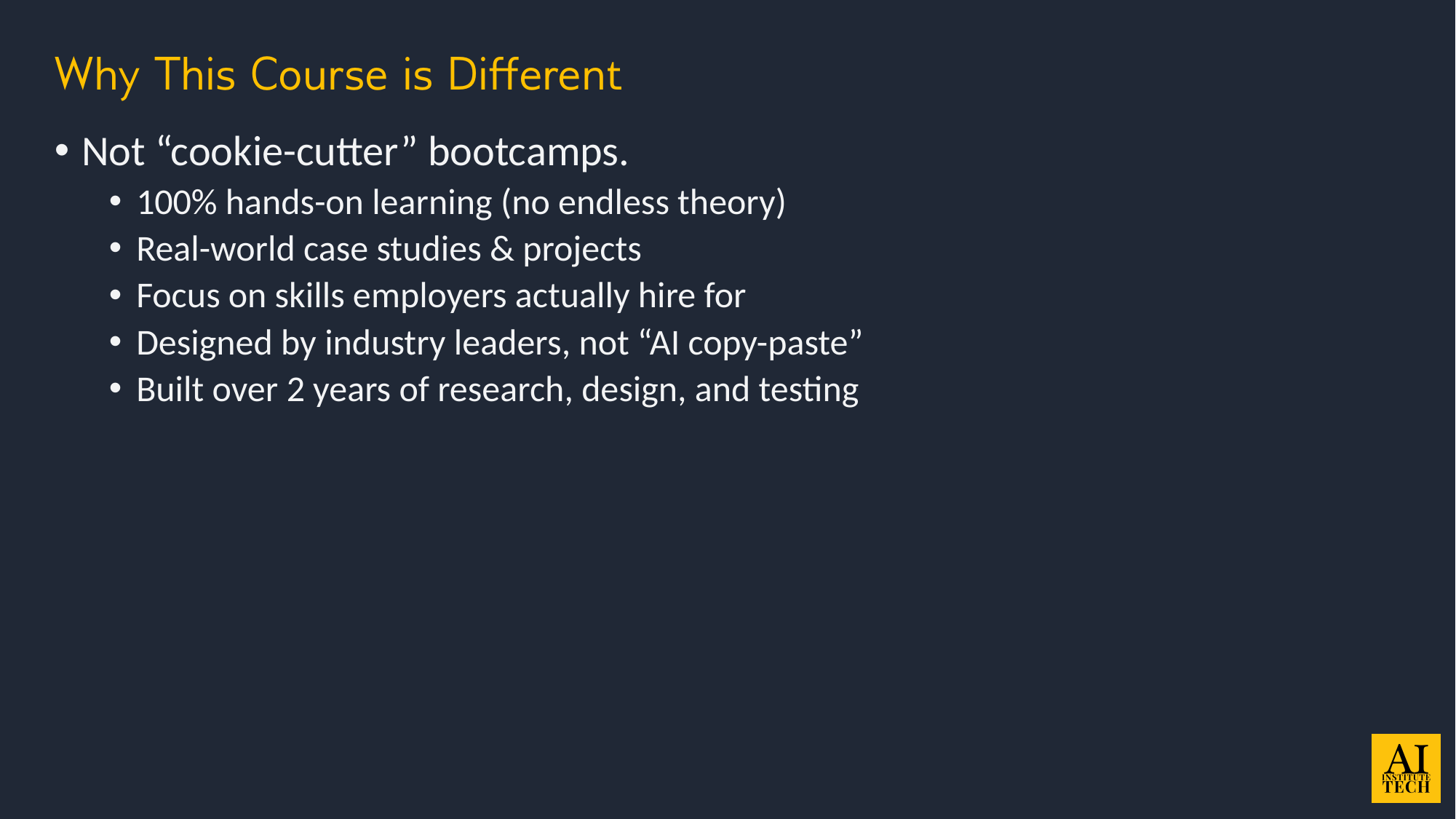

# Why This Course is Different
Not “cookie-cutter” bootcamps.
100% hands-on learning (no endless theory)
Real-world case studies & projects
Focus on skills employers actually hire for
Designed by industry leaders, not “AI copy-paste”
Built over 2 years of research, design, and testing